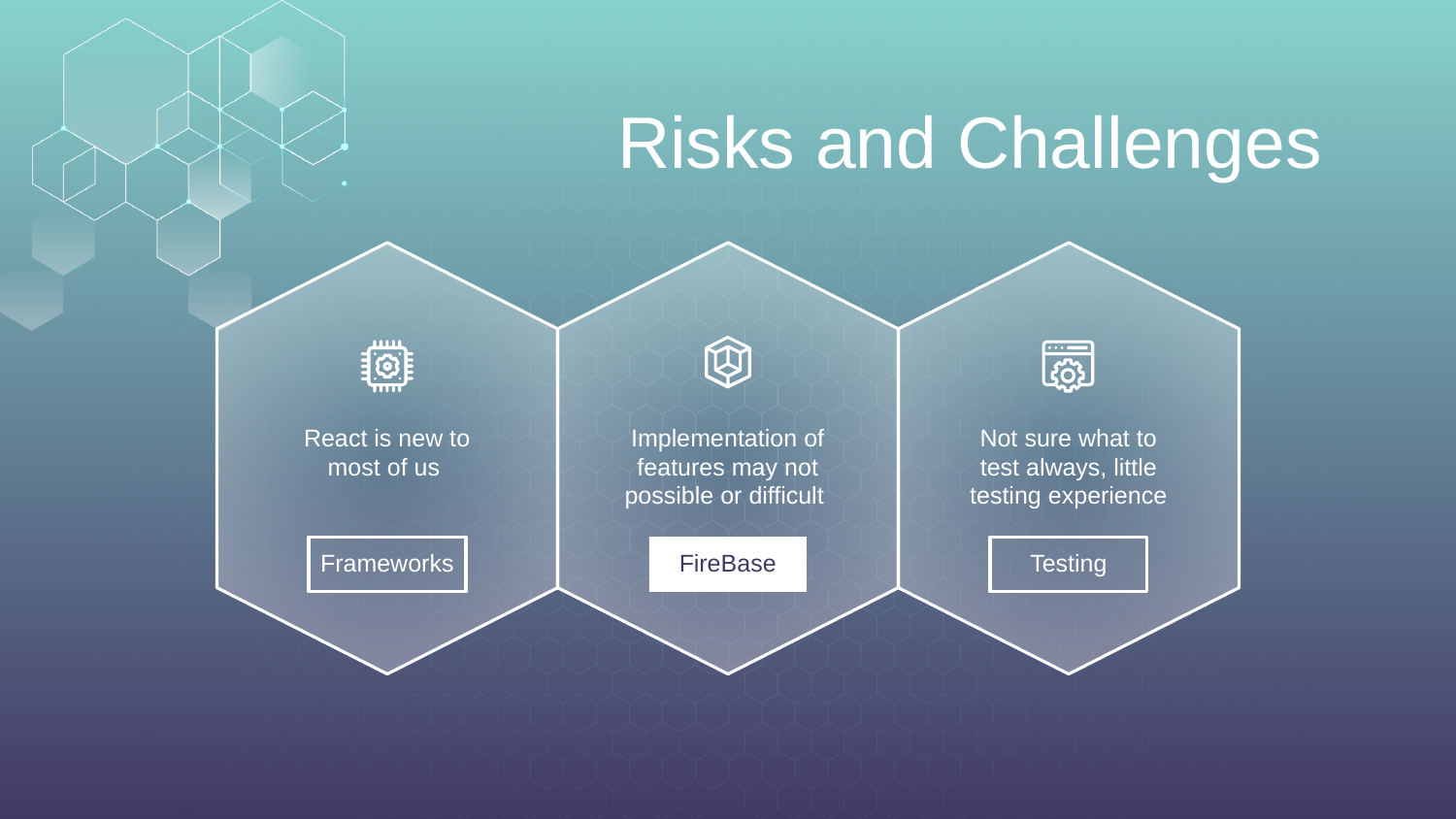

# Risks and Challenges

React is new to most of us
Implementation of features may not possible or difficult
Not sure what to test always, little testing experience
Frameworks
FireBase
Testing